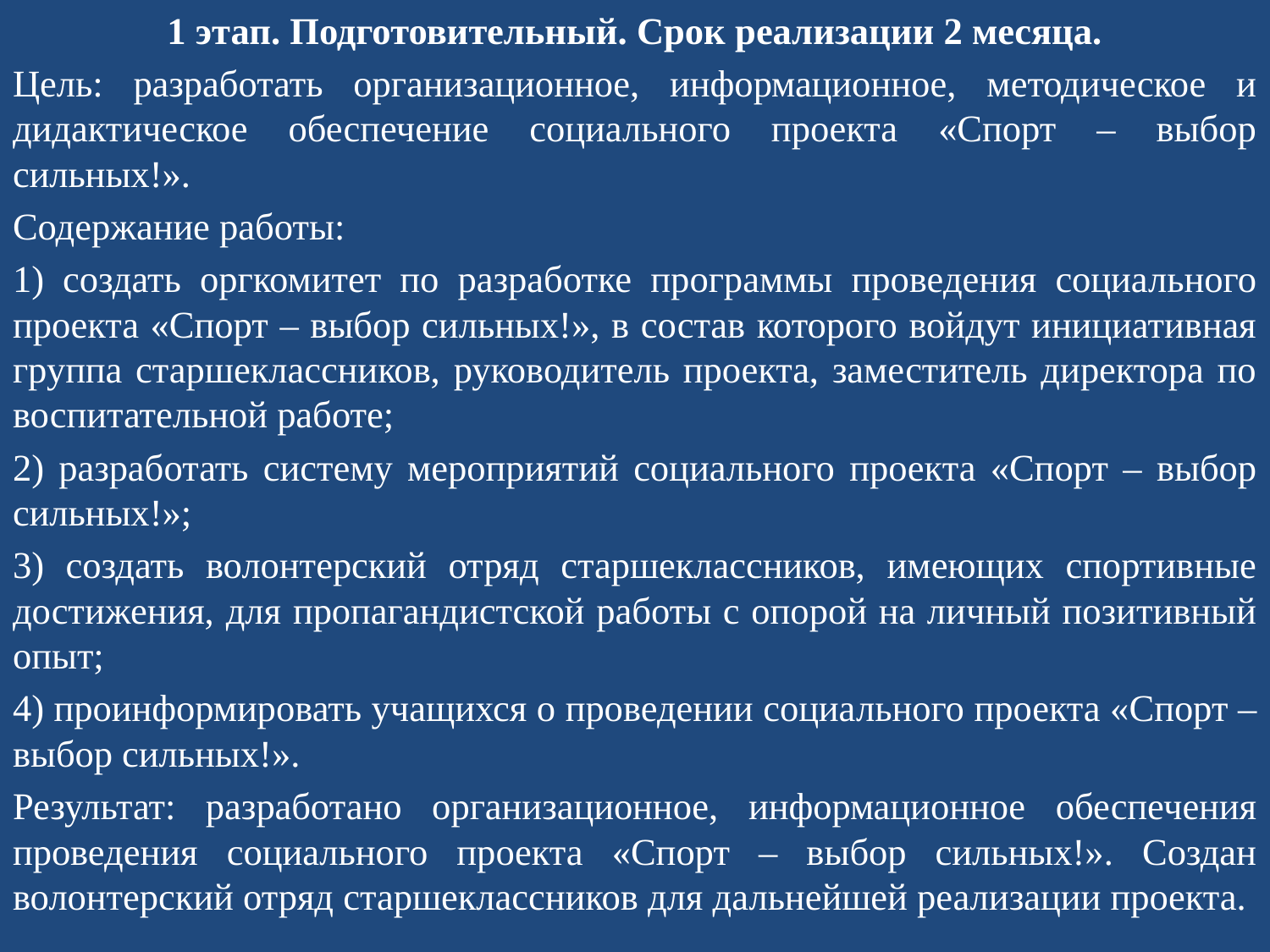

1 этап. Подготовительный. Срок реализации 2 месяца.
Цель: разработать организационное, информационное, методическое и дидактическое обеспечение социального проекта «Спорт – выбор сильных!».
Содержание работы:
1) создать оргкомитет по разработке программы проведения социального проекта «Спорт – выбор сильных!», в состав которого войдут инициативная группа старшеклассников, руководитель проекта, заместитель директора по воспитательной работе;
2) разработать систему мероприятий социального проекта «Спорт – выбор сильных!»;
3) создать волонтерский отряд старшеклассников, имеющих спортивные достижения, для пропагандистской работы с опорой на личный позитивный опыт;
4) проинформировать учащихся о проведении социального проекта «Спорт – выбор сильных!».
Результат: разработано организационное, информационное обеспечения проведения социального проекта «Спорт – выбор сильных!». Создан волонтерский отряд старшеклассников для дальнейшей реализации проекта.